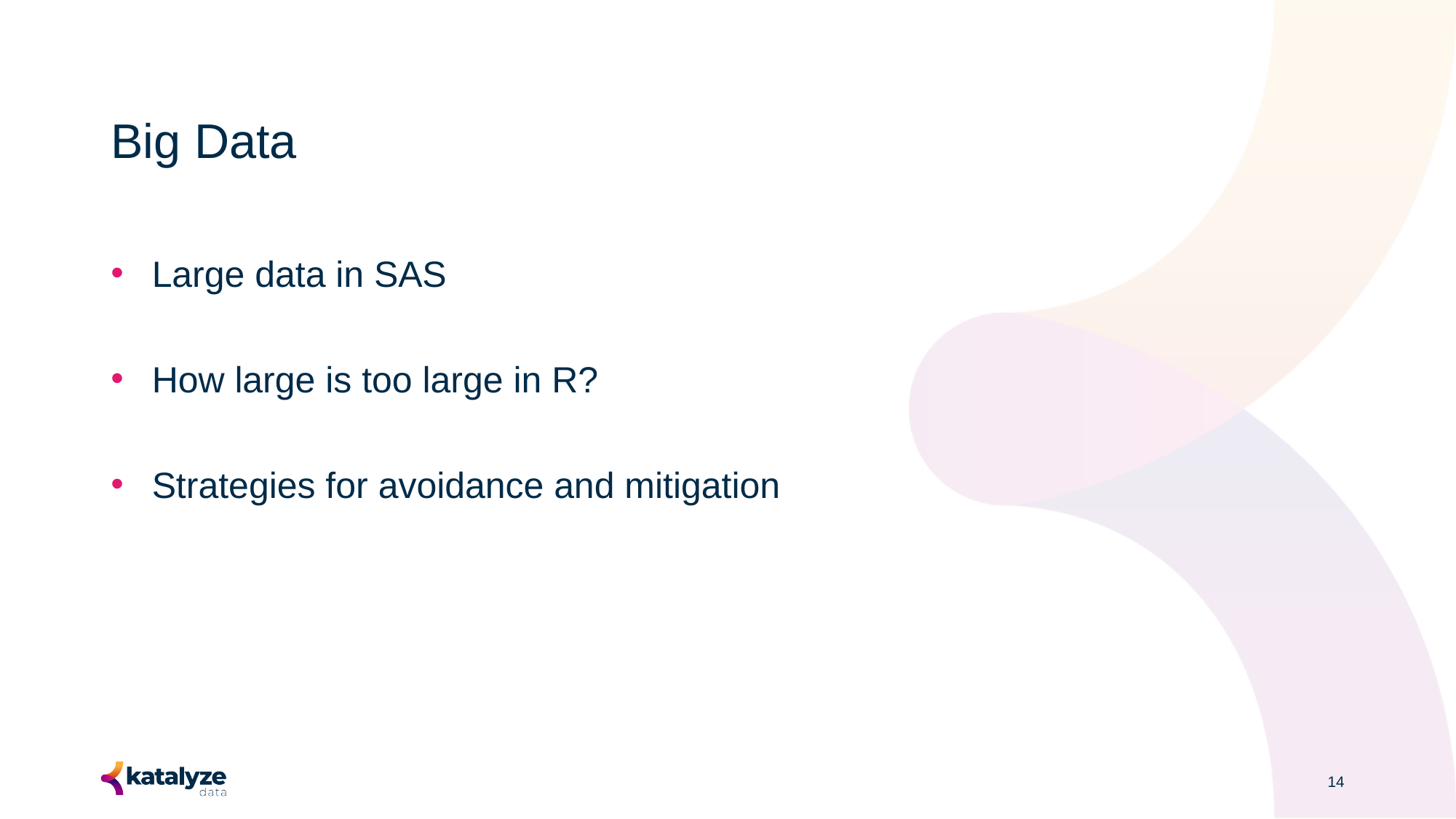

# Big Data

Large data in SAS

How large is too large in R?

Strategies for avoidance and mitigation

14